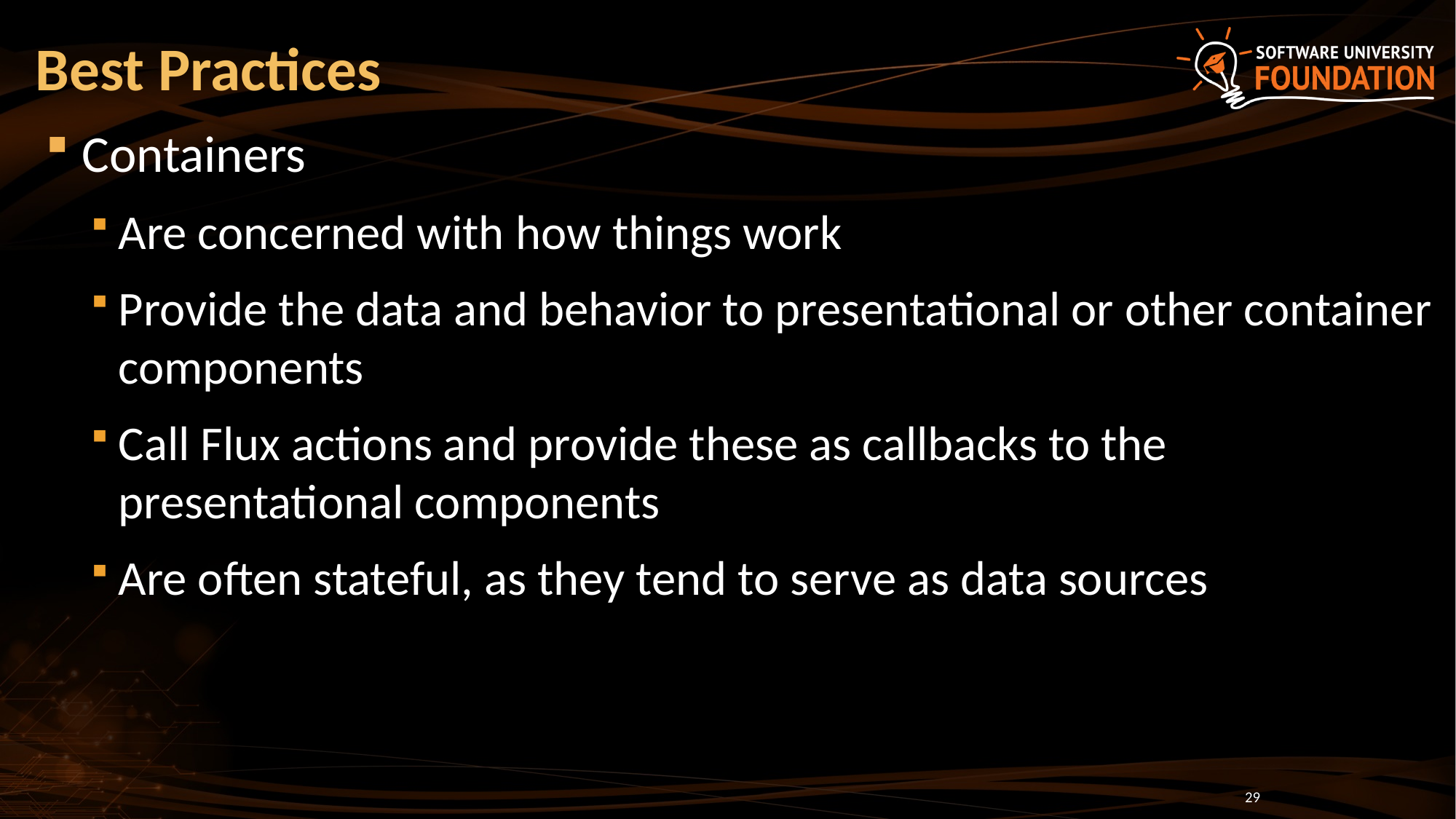

# Best Practices
Containers
Are concerned with how things work
Provide the data and behavior to presentational or other container components
Call Flux actions and provide these as callbacks to the presentational components
Are often stateful, as they tend to serve as data sources

29